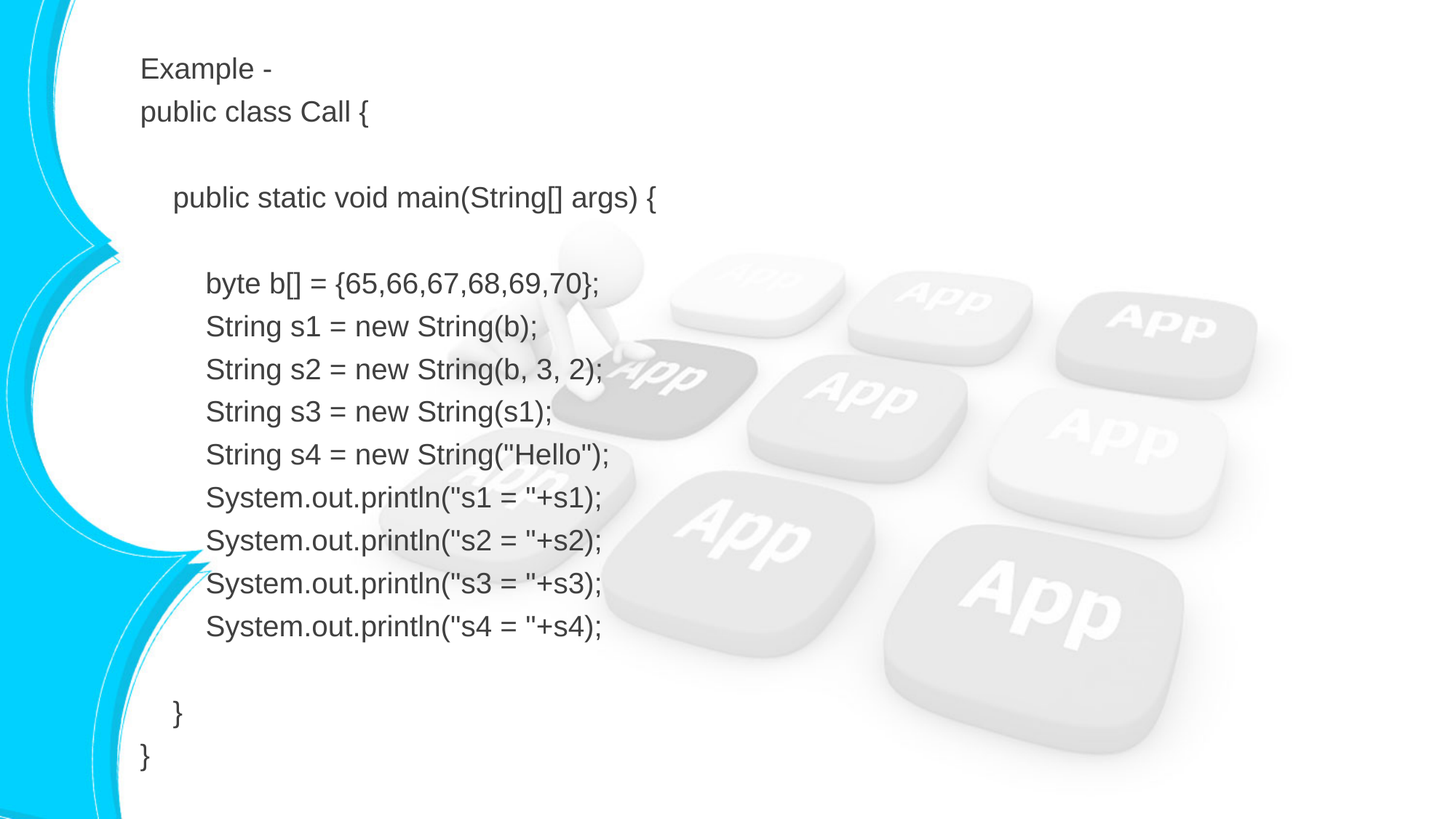

Example -
public class Call {

    public static void main(String[] args) {

        byte b[] = {65,66,67,68,69,70};
        String s1 = new String(b);
        String s2 = new String(b, 3, 2);
        String s3 = new String(s1);
        String s4 = new String("Hello");
        System.out.println("s1 = "+s1);
        System.out.println("s2 = "+s2);
        System.out.println("s3 = "+s3);
        System.out.println("s4 = "+s4);

    }
}